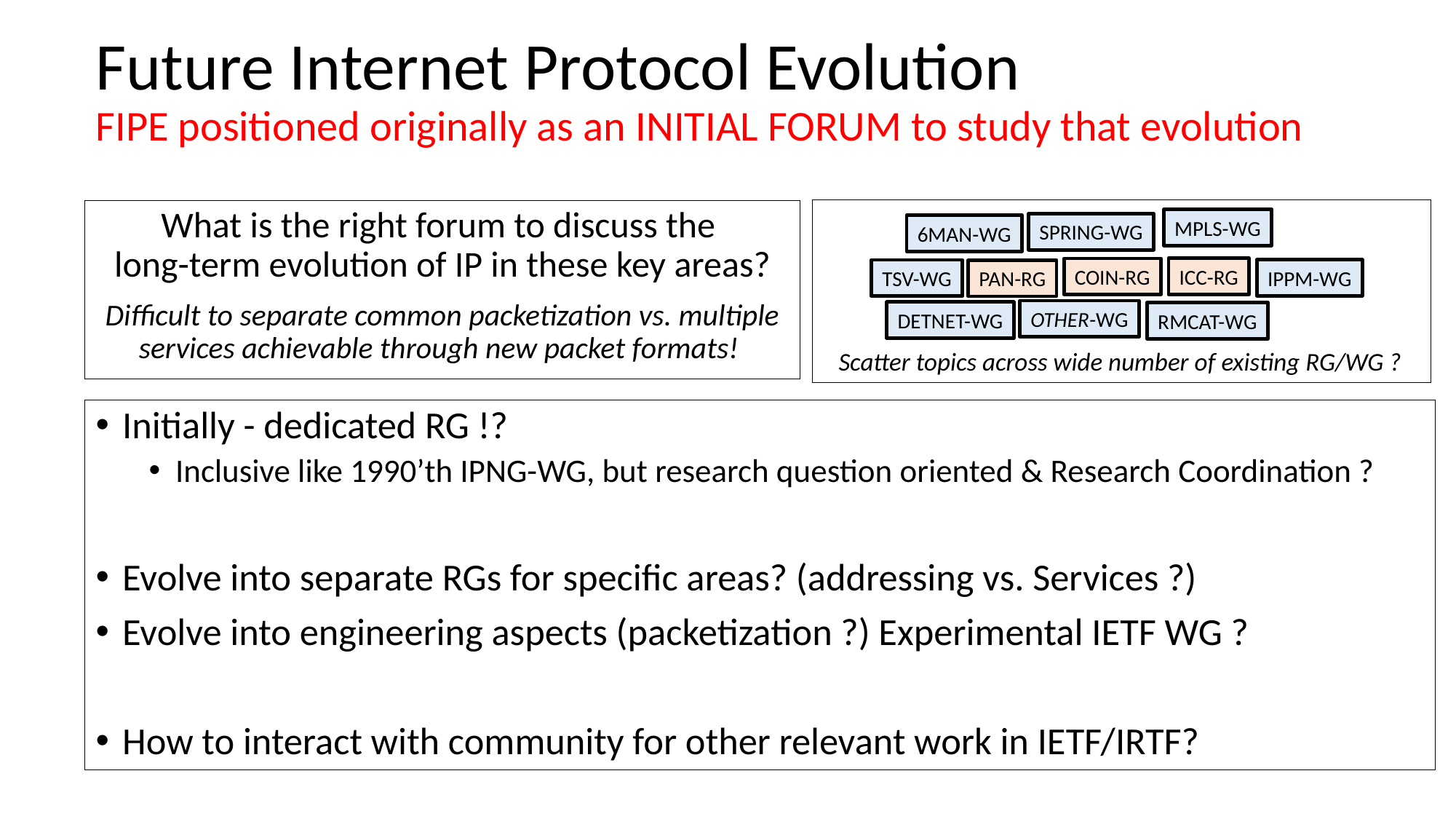

# Future Internet Protocol Evolution FIPE positioned originally as an INITIAL FORUM to study that evolution

Scatter topics across wide number of existing RG/WG ?
What is the right forum to discuss the
long-term evolution of IP in these key areas?
Difficult to separate common packetization vs. multiple services achievable through new packet formats!
MPLS-WG
SPRING-WG
6MAN-WG
ICC-RG
COIN-RG
IPPM-WG
TSV-WG
PAN-RG
OTHER-WG
DETNET-WG
RMCAT-WG
Initially - dedicated RG !?
Inclusive like 1990’th IPNG-WG, but research question oriented & Research Coordination ?

Evolve into separate RGs for specific areas? (addressing vs. Services ?)
Evolve into engineering aspects (packetization ?) Experimental IETF WG ?

How to interact with community for other relevant work in IETF/IRTF?